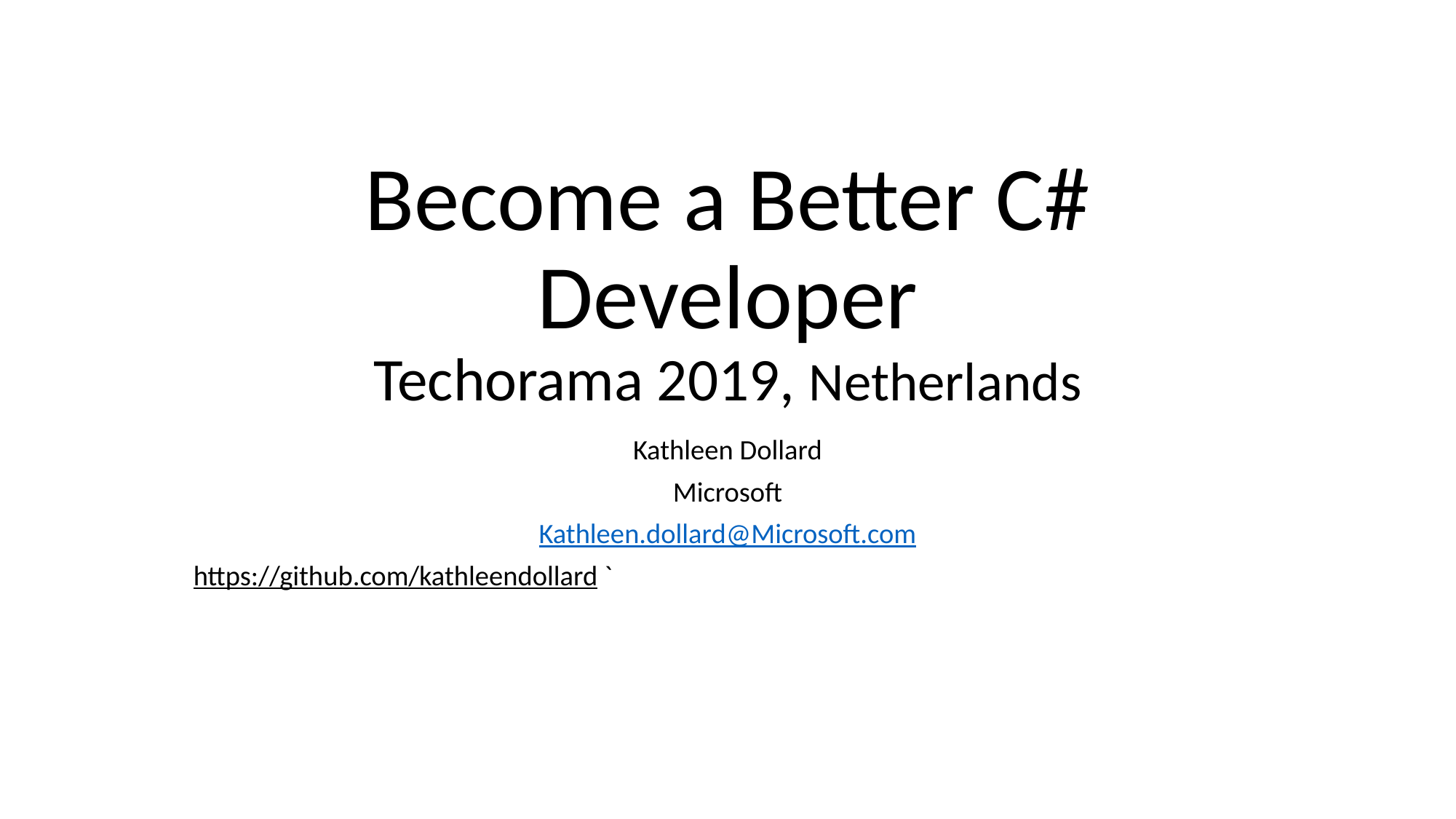

# Become a Better C# Developer Techorama 2019, Netherlands
Kathleen Dollard
Microsoft
Kathleen.dollard@Microsoft.com
https://github.com/kathleendollard `